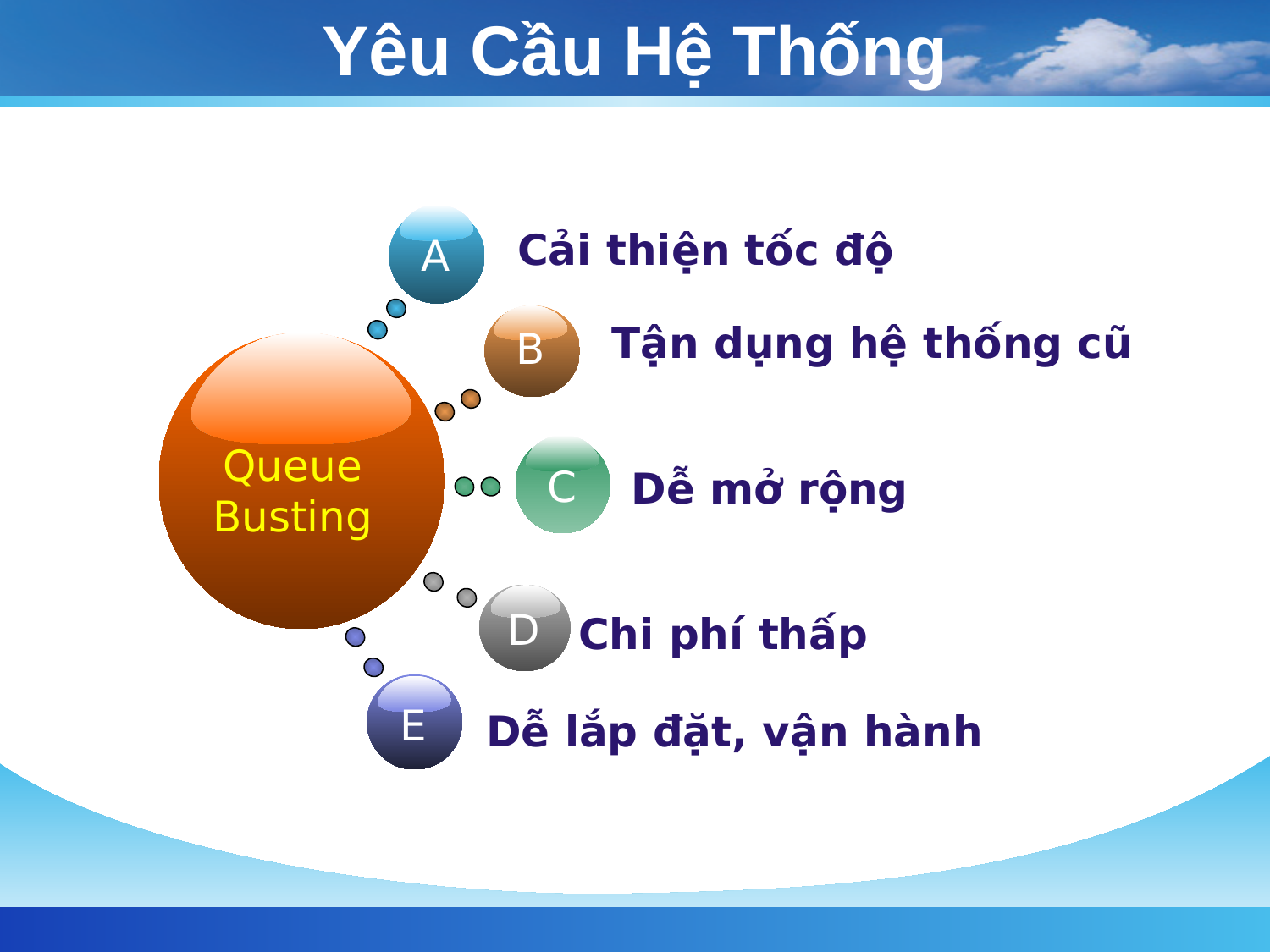

# Yêu Cầu Hệ Thống

A
Cải thiện tốc độ

B
Tận dụng hệ thống cũ

Queue
Busting

C
Dễ mở rộng

D

Chi phí thấp

E
Dễ lắp đặt, vận hành